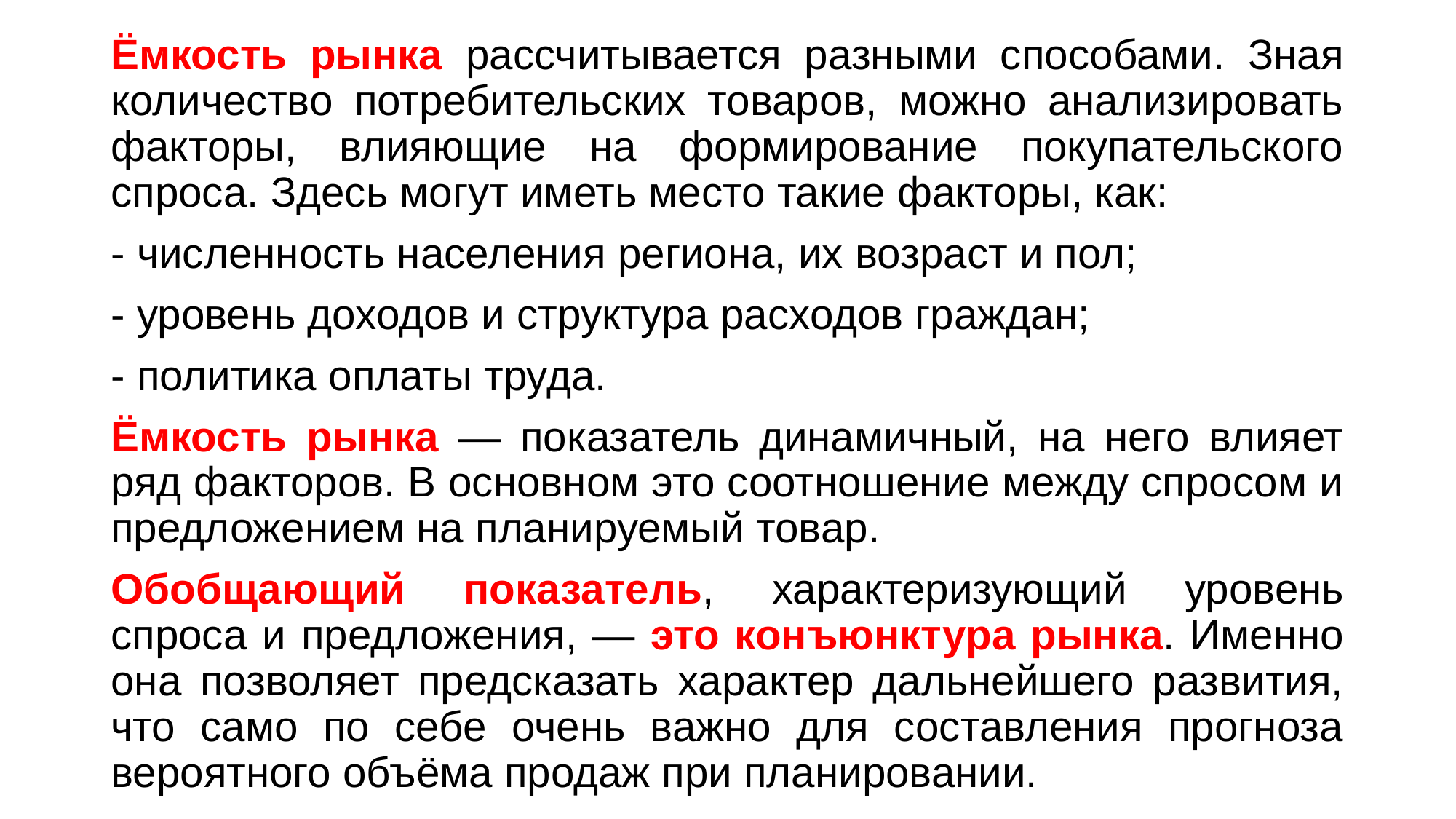

Ёмкость рынка рассчитывается разными способами. Зная количество потребительских товаров, можно анализировать факторы, влияющие на формирование покупательского спроса. Здесь могут иметь место такие факторы, как:
- численность населения региона, их возраст и пол;
- уровень доходов и структура расходов граждан;
- политика оплаты труда.
Ёмкость рынка — показатель динамичный, на него влияет ряд факторов. В основном это соотношение между спросом и предложением на планируемый товар.
Обобщающий показатель, характеризующий уровень спроса и предложения, — это конъюнктура рынка. Именно она позволяет предсказать характер дальнейшего развития, что само по себе очень важно для составления прогноза вероятного объёма продаж при планировании.